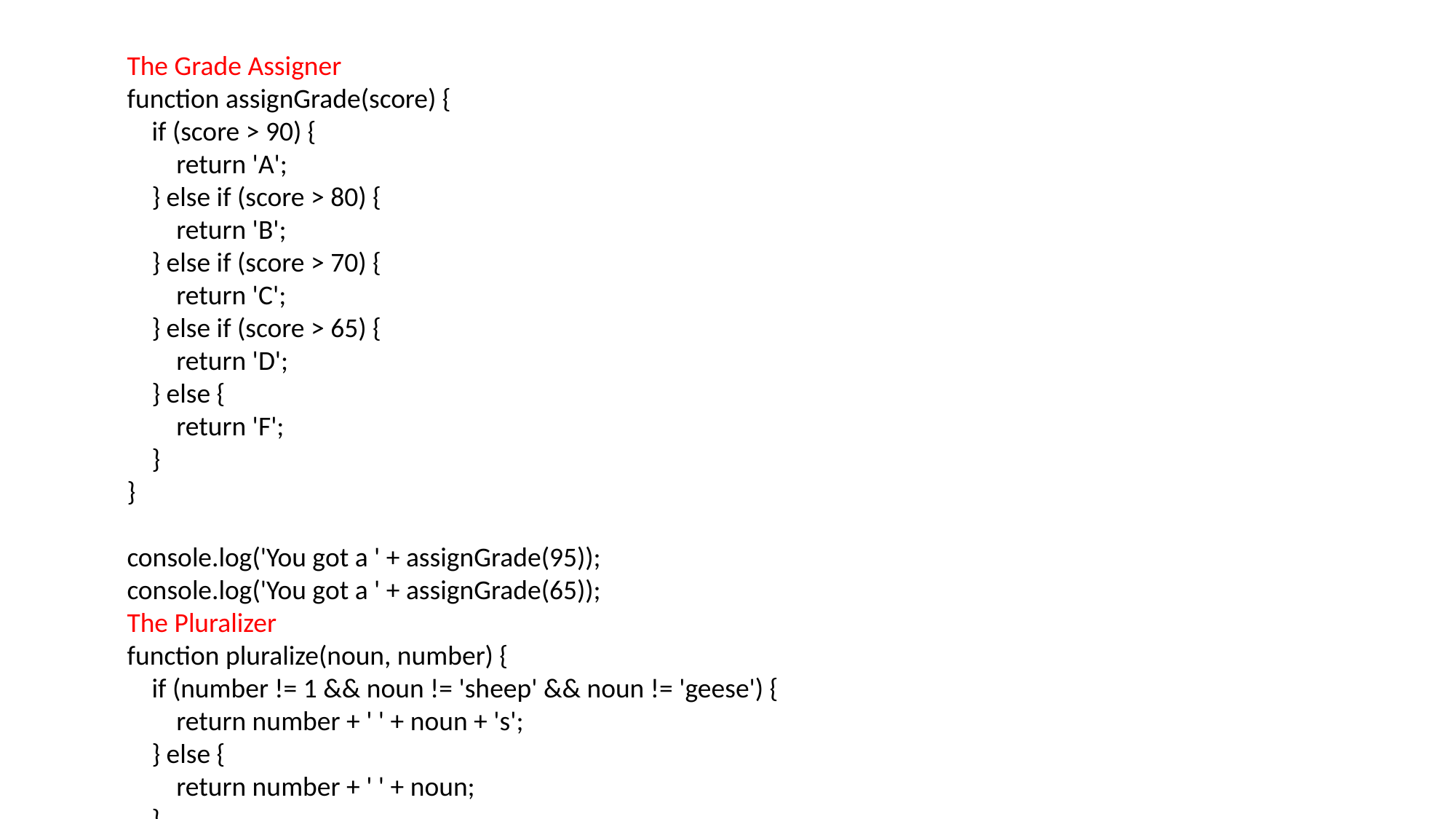

The Grade Assigner
function assignGrade(score) {
    if (score > 90) {
        return 'A';
    } else if (score > 80) {
        return 'B';
    } else if (score > 70) {
        return 'C';
    } else if (score > 65) {
        return 'D';
    } else {
        return 'F';
    }
}

console.log('You got a ' + assignGrade(95));
console.log('You got a ' + assignGrade(65));
The Pluralizer
function pluralize(noun, number) {
    if (number != 1 && noun != 'sheep' && noun != 'geese') {
        return number + ' ' + noun + 's';
    } else {
        return number + ' ' + noun;
    }
}
console.log('I have ' + pluralize('cat', 0));
console.log('I have ' + pluralize('cat', 1));
console.log('I have ' + pluralize('cat', 2));